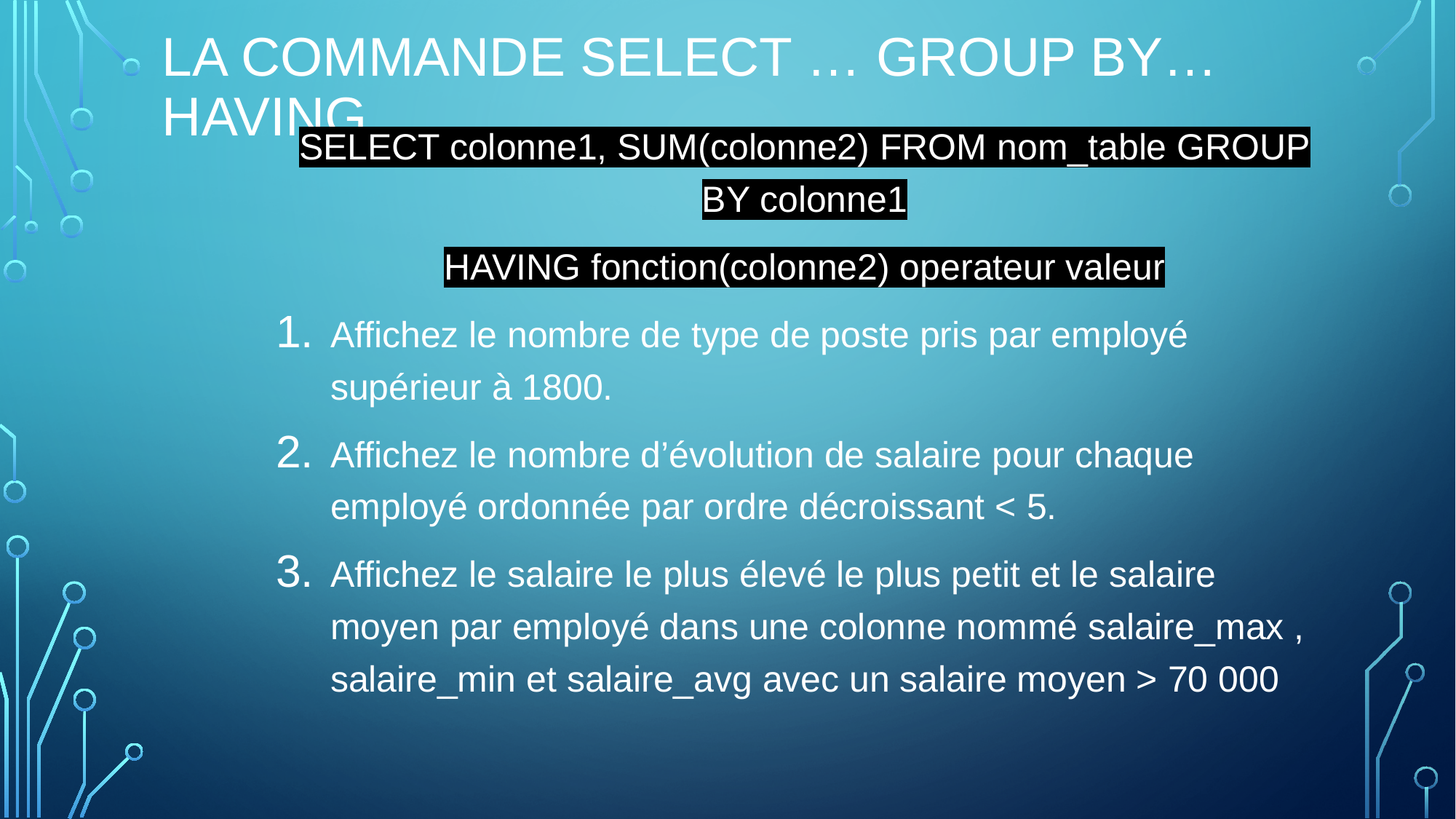

# La commande SELECT … GROUP BY… HAVING
SELECT colonne1, SUM(colonne2) FROM nom_table GROUP BY colonne1
HAVING fonction(colonne2) operateur valeur
Affichez le nombre de type de poste pris par employé supérieur à 1800.
Affichez le nombre d’évolution de salaire pour chaque employé ordonnée par ordre décroissant < 5.
Affichez le salaire le plus élevé le plus petit et le salaire moyen par employé dans une colonne nommé salaire_max , salaire_min et salaire_avg avec un salaire moyen > 70 000